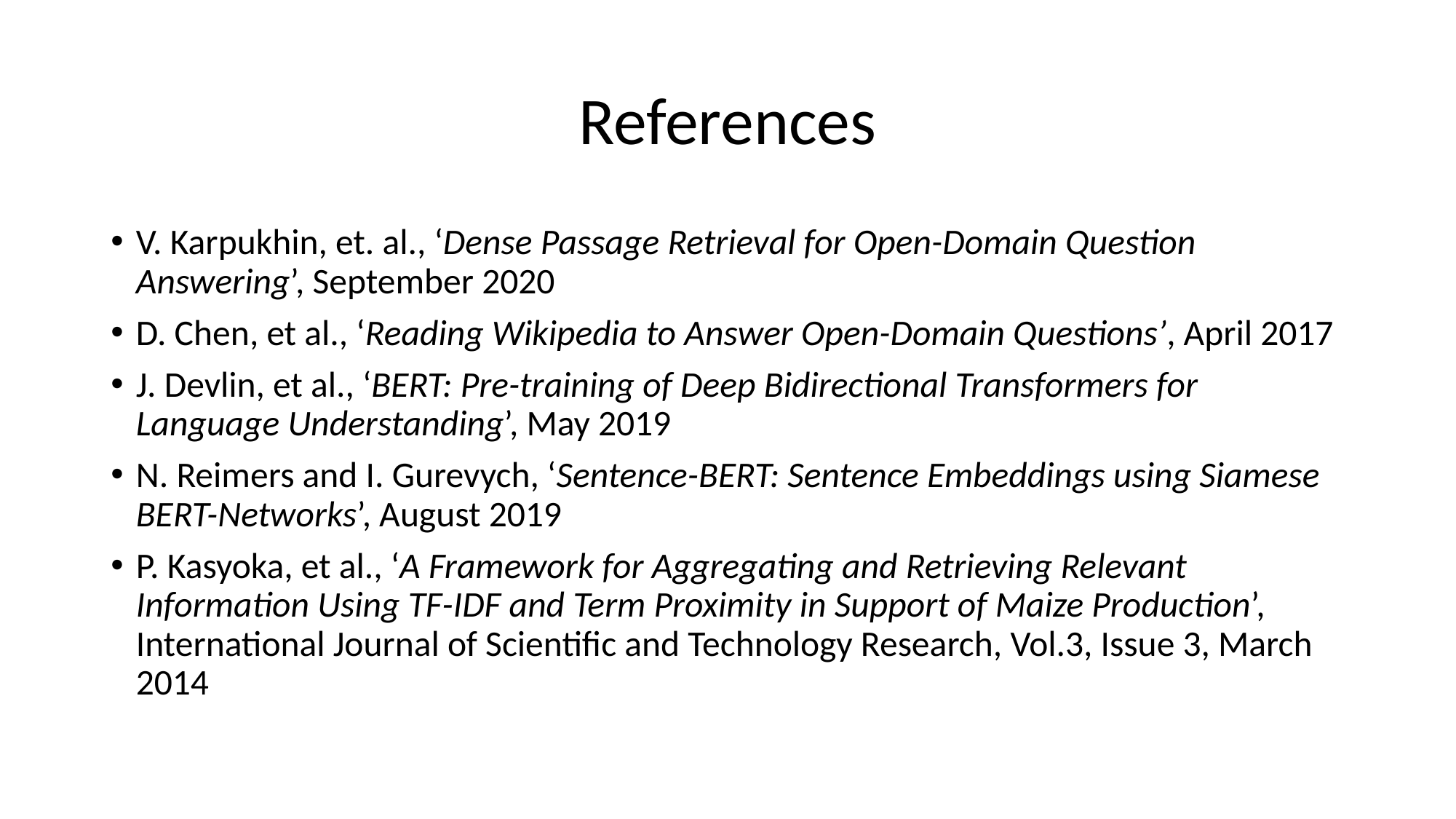

# References
V. Karpukhin, et. al., ‘Dense Passage Retrieval for Open-Domain Question Answering’, September 2020
D. Chen, et al., ‘Reading Wikipedia to Answer Open-Domain Questions’, April 2017
J. Devlin, et al., ‘BERT: Pre-training of Deep Bidirectional Transformers for Language Understanding’, May 2019
N. Reimers and I. Gurevych, ‘Sentence-BERT: Sentence Embeddings using Siamese BERT-Networks’, August 2019
P. Kasyoka, et al., ‘A Framework for Aggregating and Retrieving Relevant Information Using TF-IDF and Term Proximity in Support of Maize Production’, International Journal of Scientific and Technology Research, Vol.3, Issue 3, March 2014